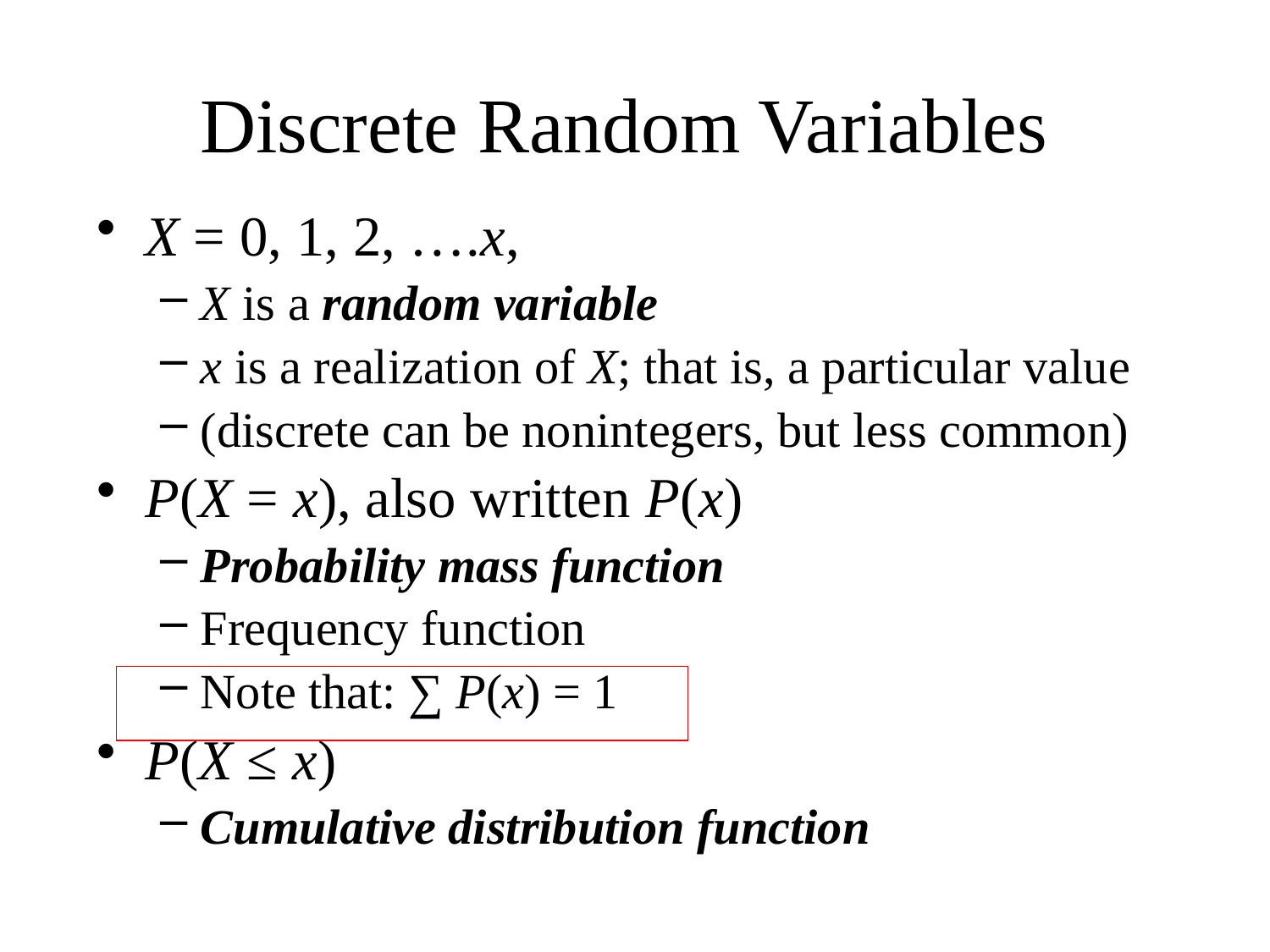

# Discrete Random Variables
X = 0, 1, 2, ….x,
X is a random variable
x is a realization of X; that is, a particular value
(discrete can be nonintegers, but less common)
P(X = x), also written P(x)
Probability mass function
Frequency function
Note that: ∑ P(x) = 1
P(X ≤ x)
Cumulative distribution function